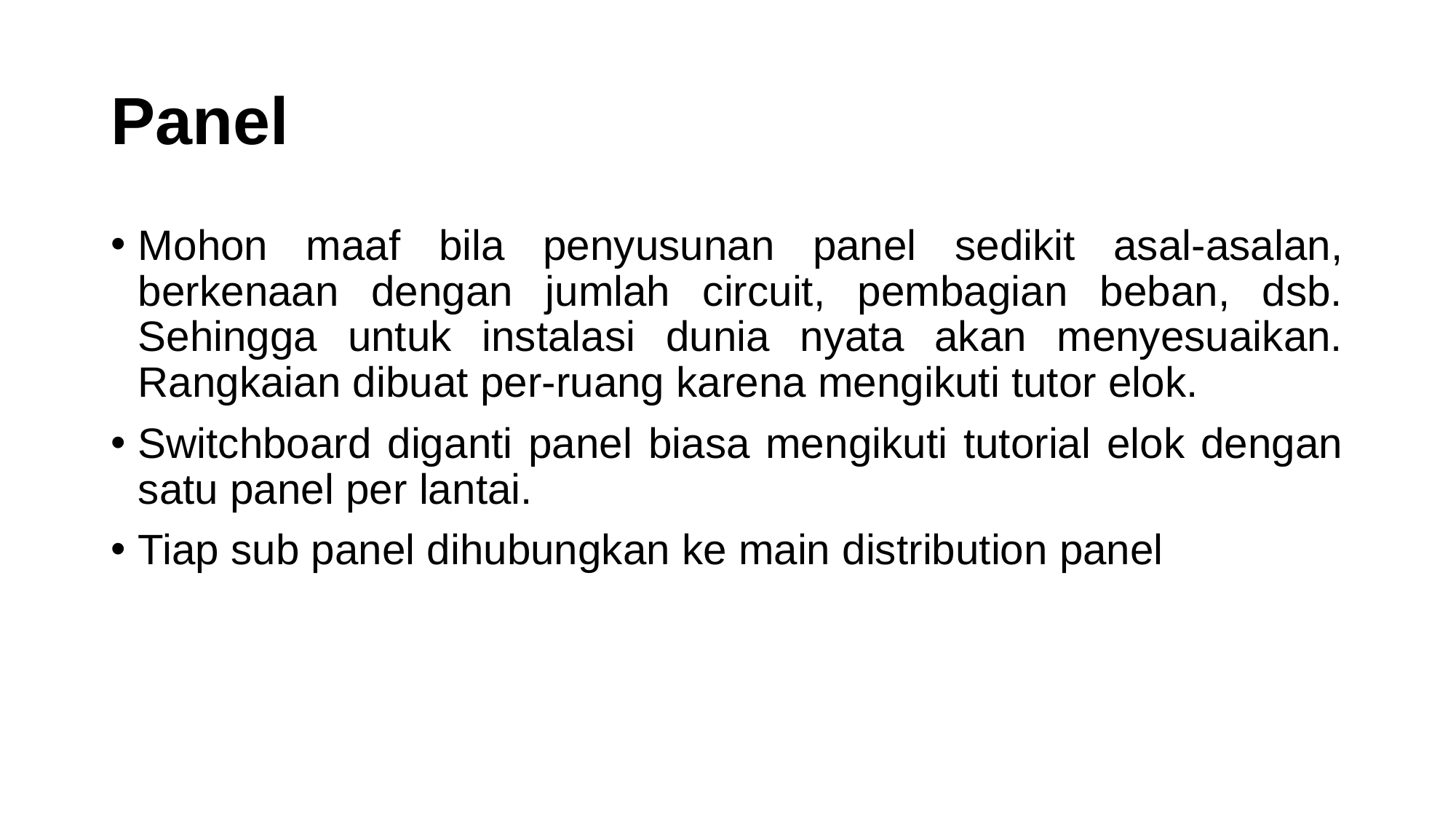

# Panel
Mohon maaf bila penyusunan panel sedikit asal-asalan, berkenaan dengan jumlah circuit, pembagian beban, dsb. Sehingga untuk instalasi dunia nyata akan menyesuaikan. Rangkaian dibuat per-ruang karena mengikuti tutor elok.
Switchboard diganti panel biasa mengikuti tutorial elok dengan satu panel per lantai.
Tiap sub panel dihubungkan ke main distribution panel